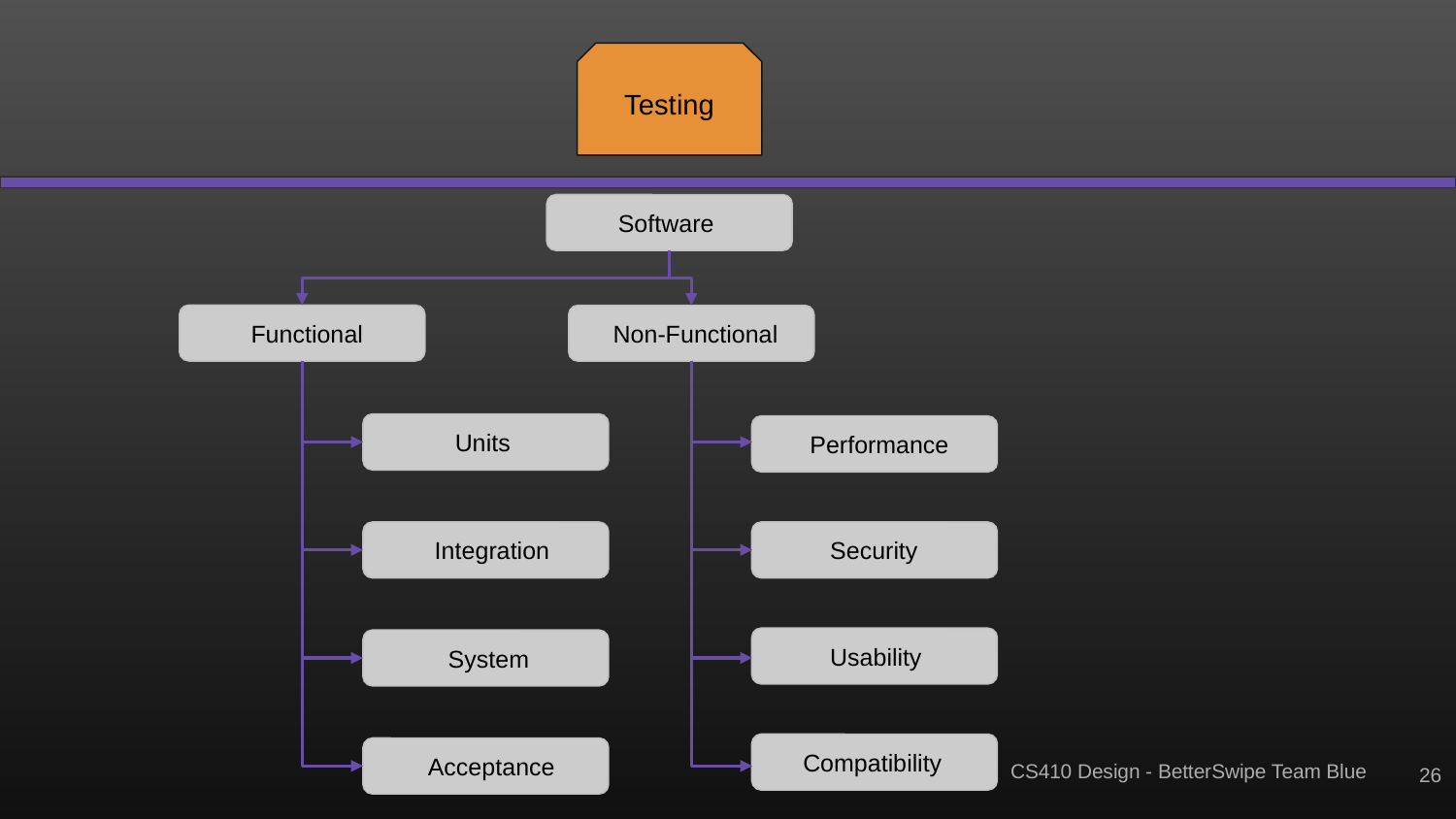

Testing
        Software
        Functional
    Non-Functional
           Units
      Performance
        Integration
         Security
         Usability
          System
     Compatibility
       Acceptance
26